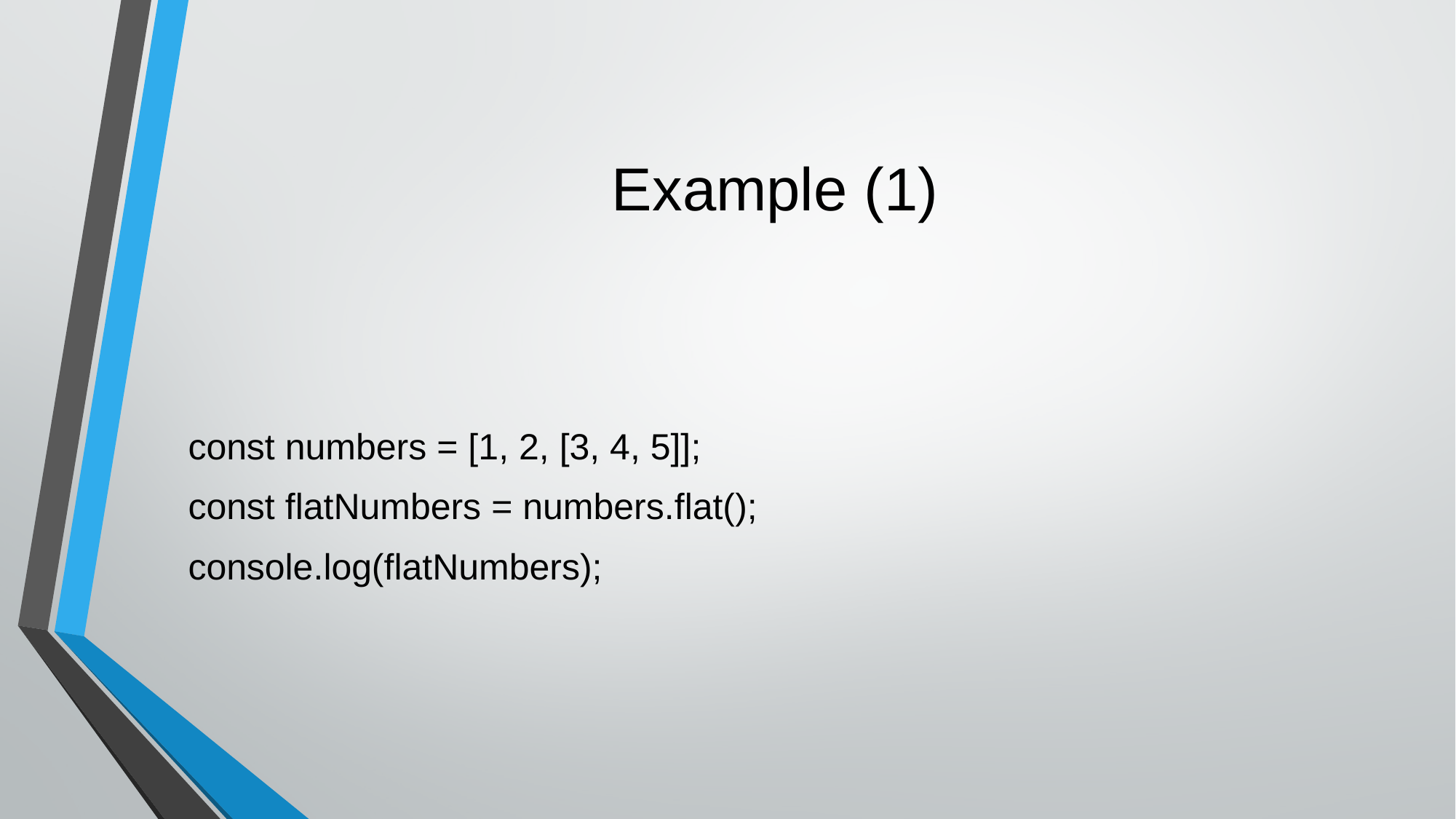

# Example (1)
const numbers = [1, 2, [3, 4, 5]];
const flatNumbers = numbers.flat();
console.log(flatNumbers);